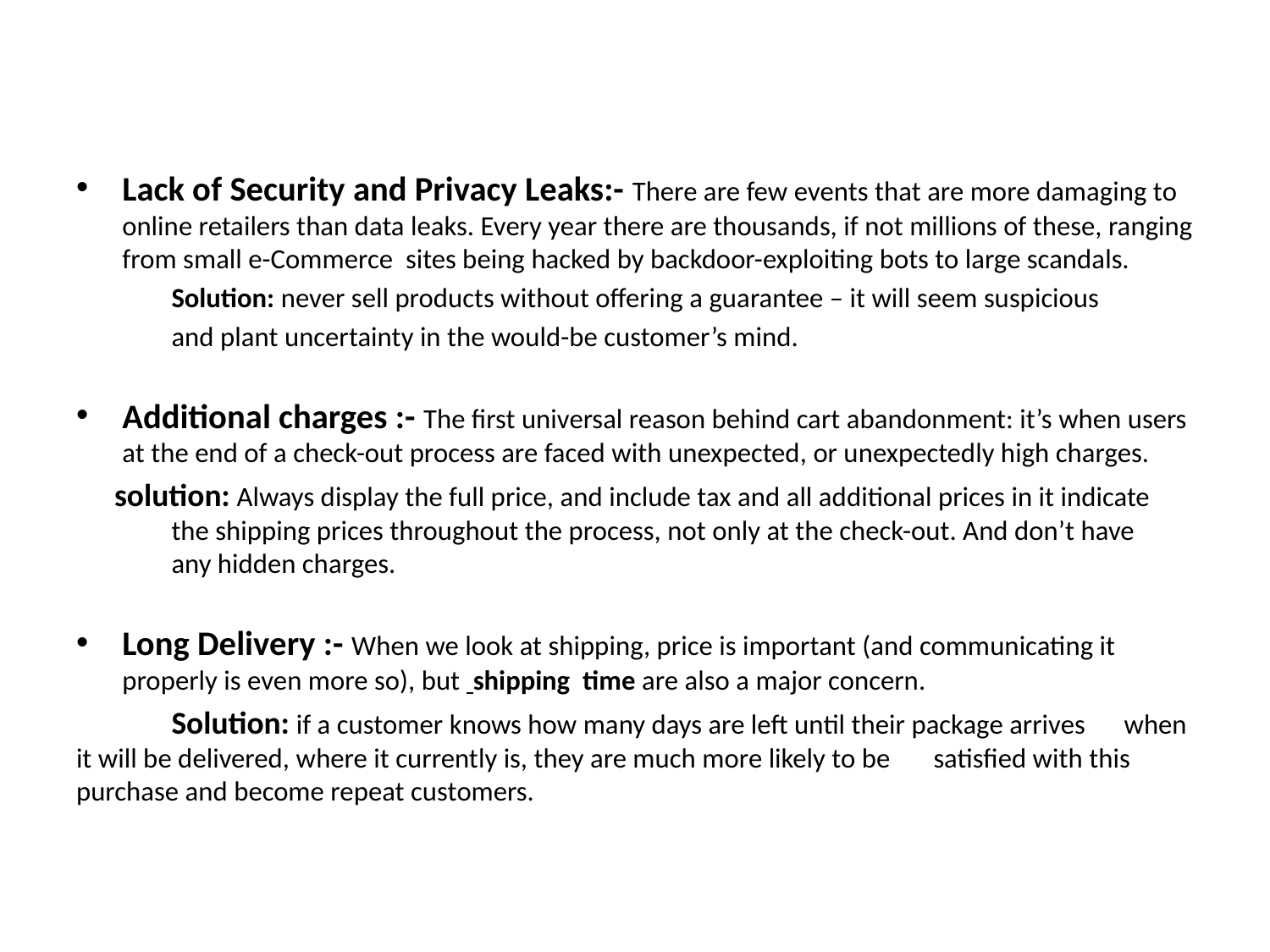

Lack of Security and Privacy Leaks:- There are few events that are more damaging to online retailers than data leaks. Every year there are thousands, if not millions of these, ranging from small e-Commerce  sites being hacked by backdoor-exploiting bots to large scandals.
	Solution: never sell products without offering a guarantee – it will seem suspicious
     	and plant uncertainty in the would-be customer’s mind.

Additional charges :- The first universal reason behind cart abandonment: it’s when users at the end of a check-out process are faced with unexpected, or unexpectedly high charges.
      solution: Always display the full price, and include tax and all additional prices in it indicate 	the shipping prices throughout the process, not only at the check-out. And don’t have 	any hidden charges.

Long Delivery :- When we look at shipping, price is important (and communicating it properly is even more so), but  shipping  time are also a major concern.
	Solution: if a customer knows how many days are left until their package arrives 	when it will be delivered, where it currently is, they are much more likely to be 	satisfied with this purchase and become repeat customers.